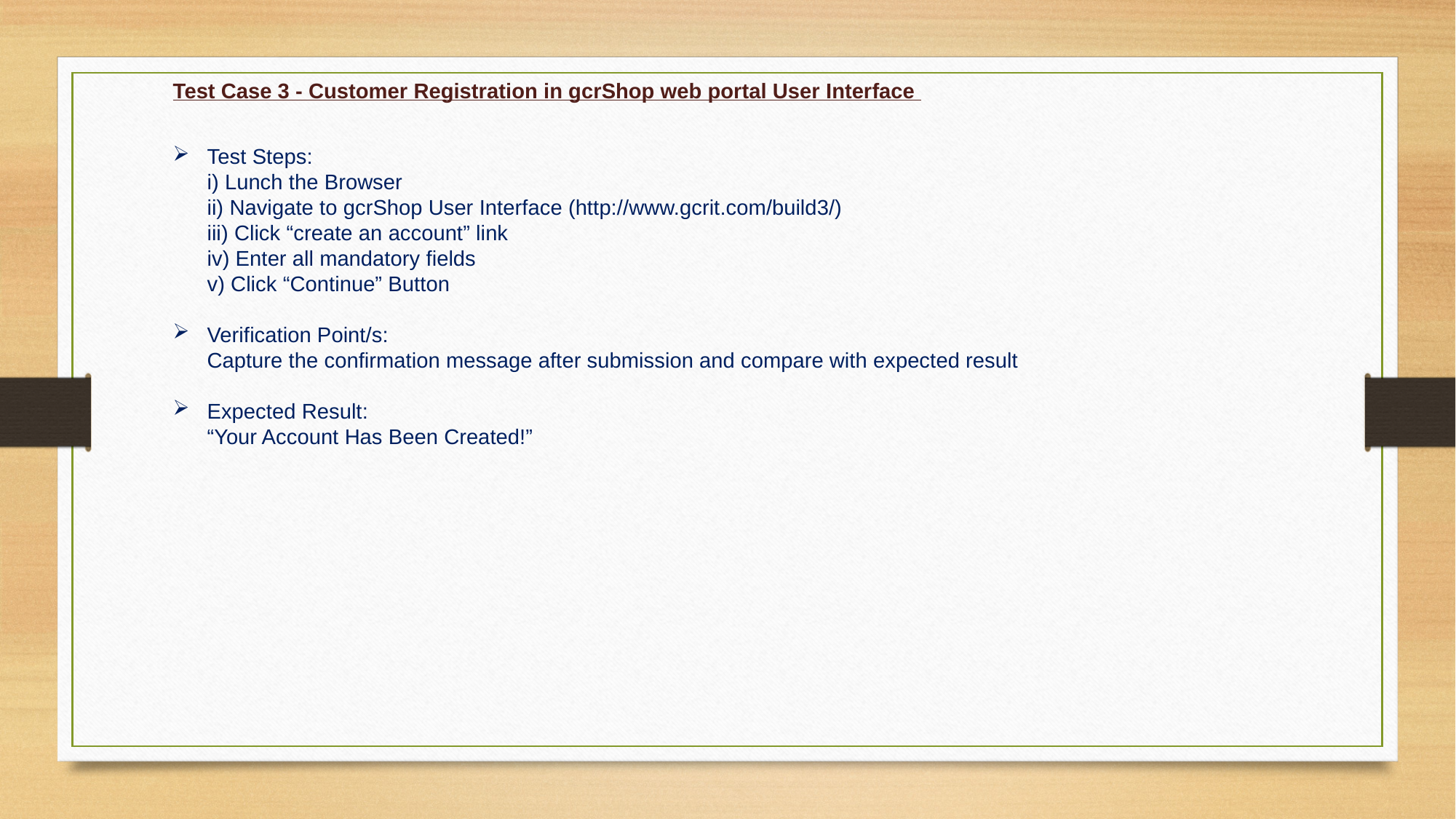

Test Case 3 - Customer Registration in gcrShop web portal User Interface

Test Steps:
i) Lunch the Browser
ii) Navigate to gcrShop User Interface (http://www.gcrit.com/build3/)
iii) Click “create an account” link
iv) Enter all mandatory fields
v) Click “Continue” Button

Verification Point/s:
Capture the confirmation message after submission and compare with expected result

Expected Result:
“Your Account Has Been Created!”